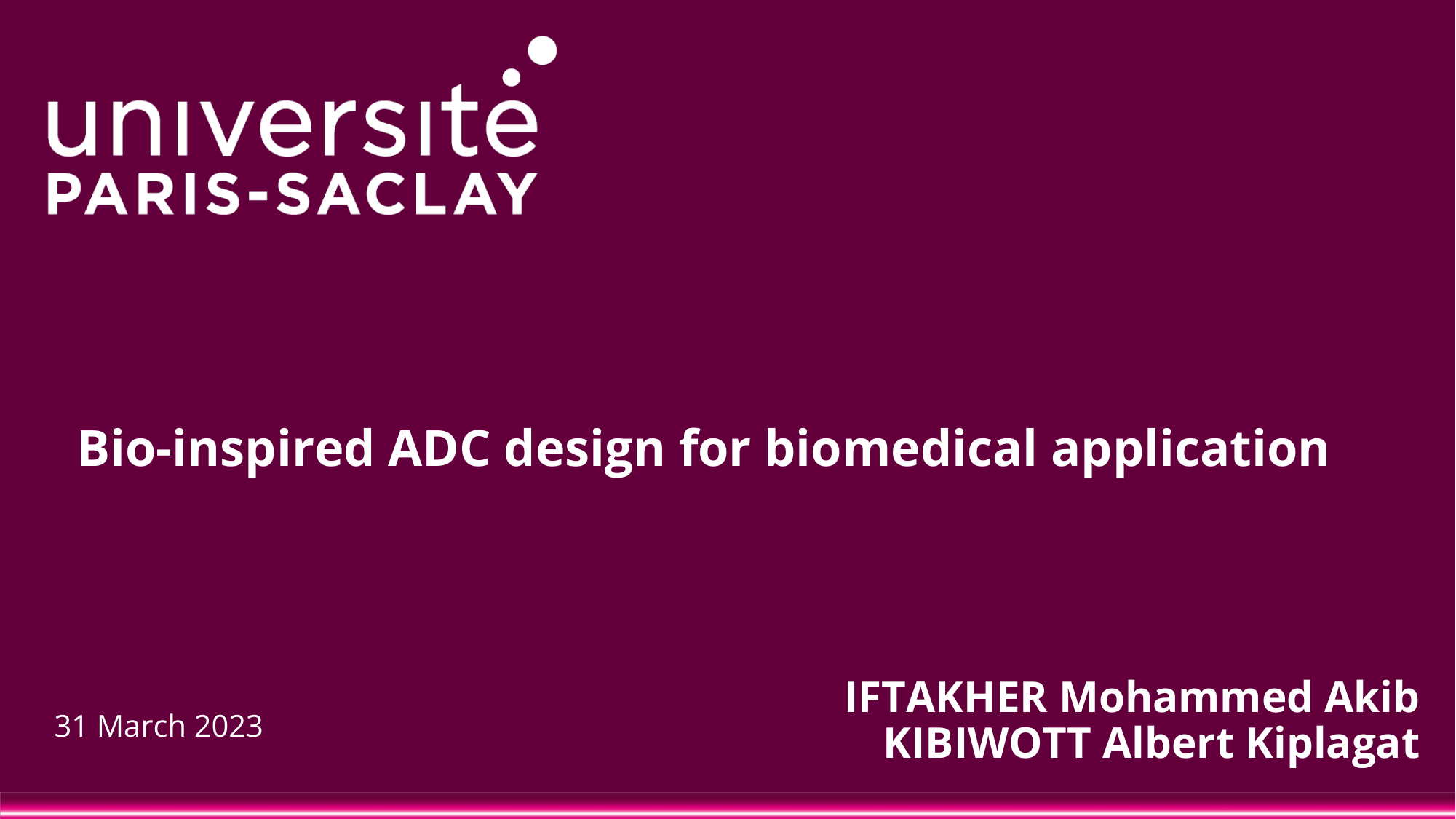

# Bio-inspired ADC design for biomedical application
IFTAKHER Mohammed Akib
KIBIWOTT Albert Kiplagat
31 March 2023